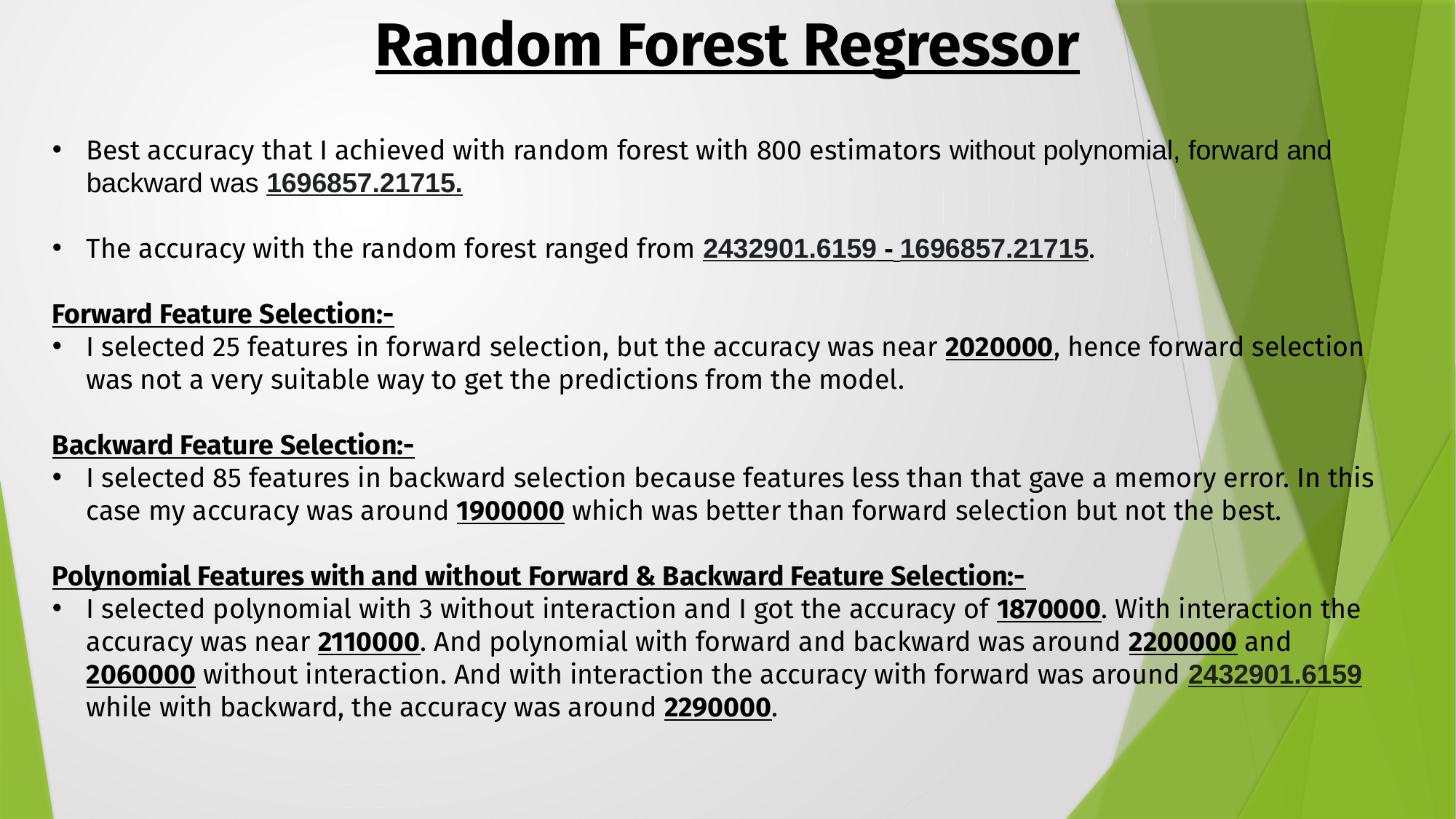

Random Forest Regressor
Best accuracy that I achieved with random forest with 800 estimators without polynomial, forward and backward was 1696857.21715.

The accuracy with the random forest ranged from 2432901.6159 - 1696857.21715.

Forward Feature Selection:-
I selected 25 features in forward selection, but the accuracy was near 2020000, hence forward selection was not a very suitable way to get the predictions from the model.

Backward Feature Selection:-
I selected 85 features in backward selection because features less than that gave a memory error. In this case my accuracy was around 1900000 which was better than forward selection but not the best.

Polynomial Features with and without Forward & Backward Feature Selection:-
I selected polynomial with 3 without interaction and I got the accuracy of 1870000. With interaction the accuracy was near 2110000. And polynomial with forward and backward was around 2200000 and 2060000 without interaction. And with interaction the accuracy with forward was around 2432901.6159 while with backward, the accuracy was around 2290000.